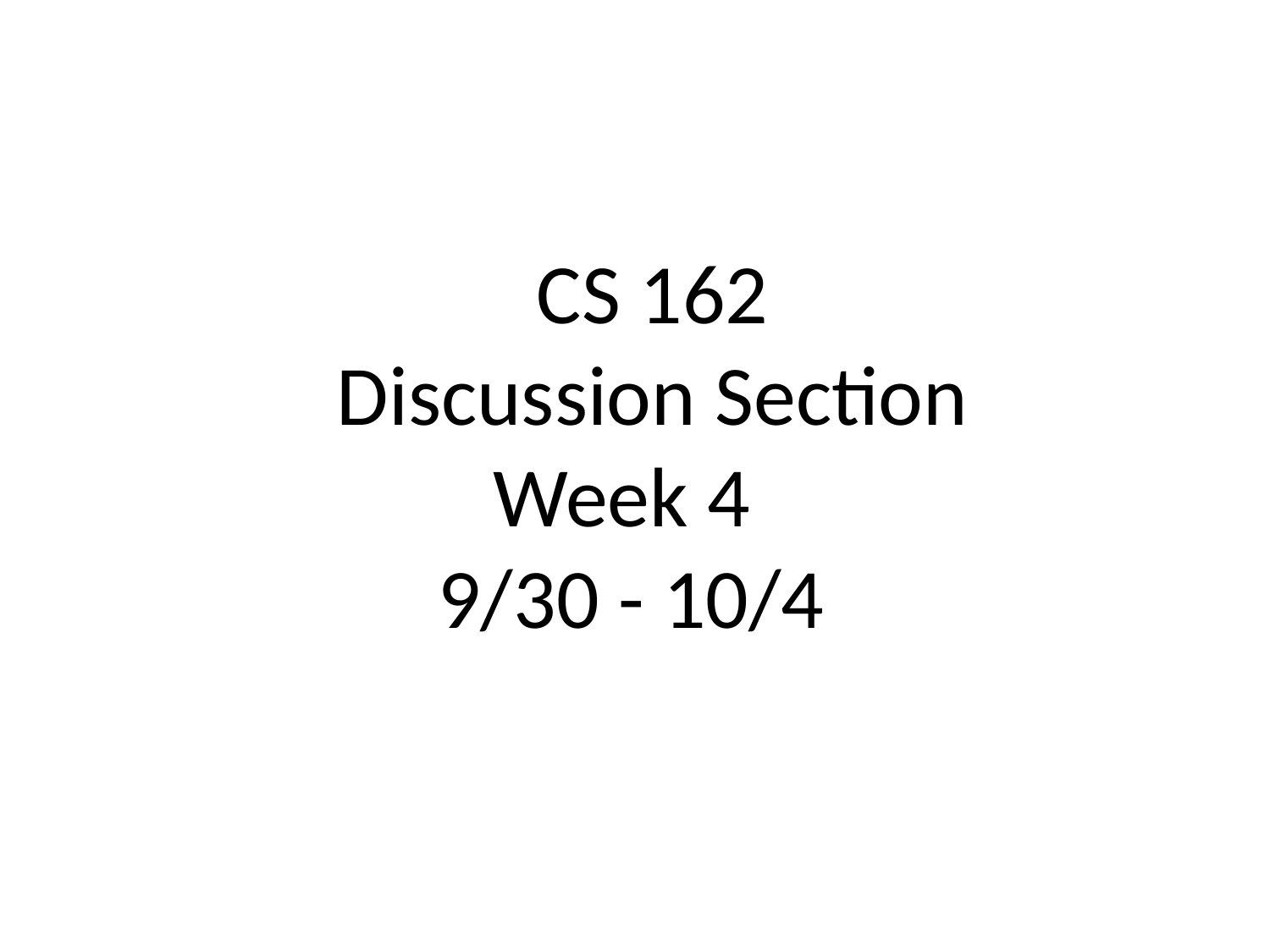

# CS 162
Discussion Section
Week 4
9/30 - 10/4